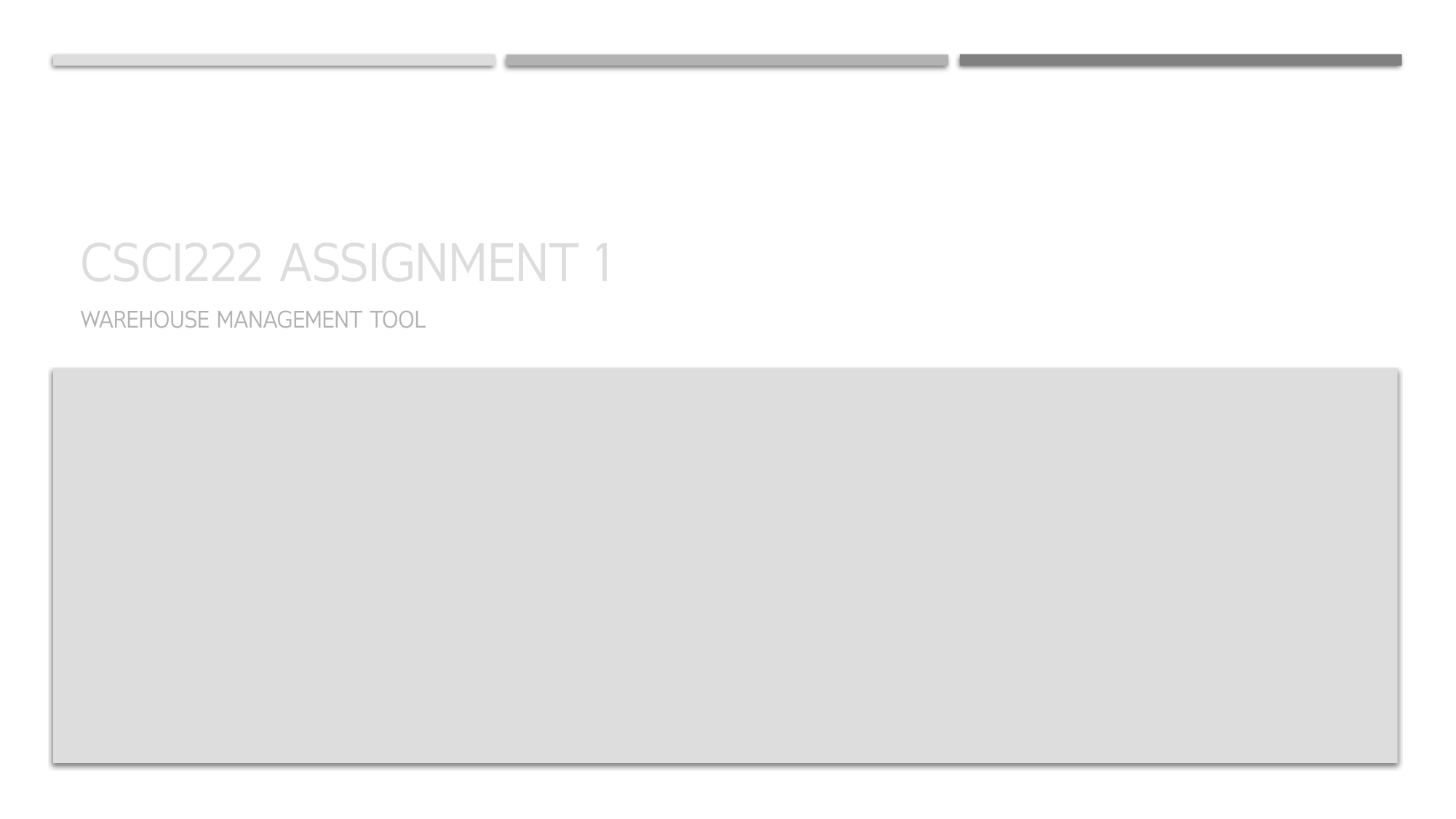

# CSCI222 Assignment 1
Warehouse Management Tool